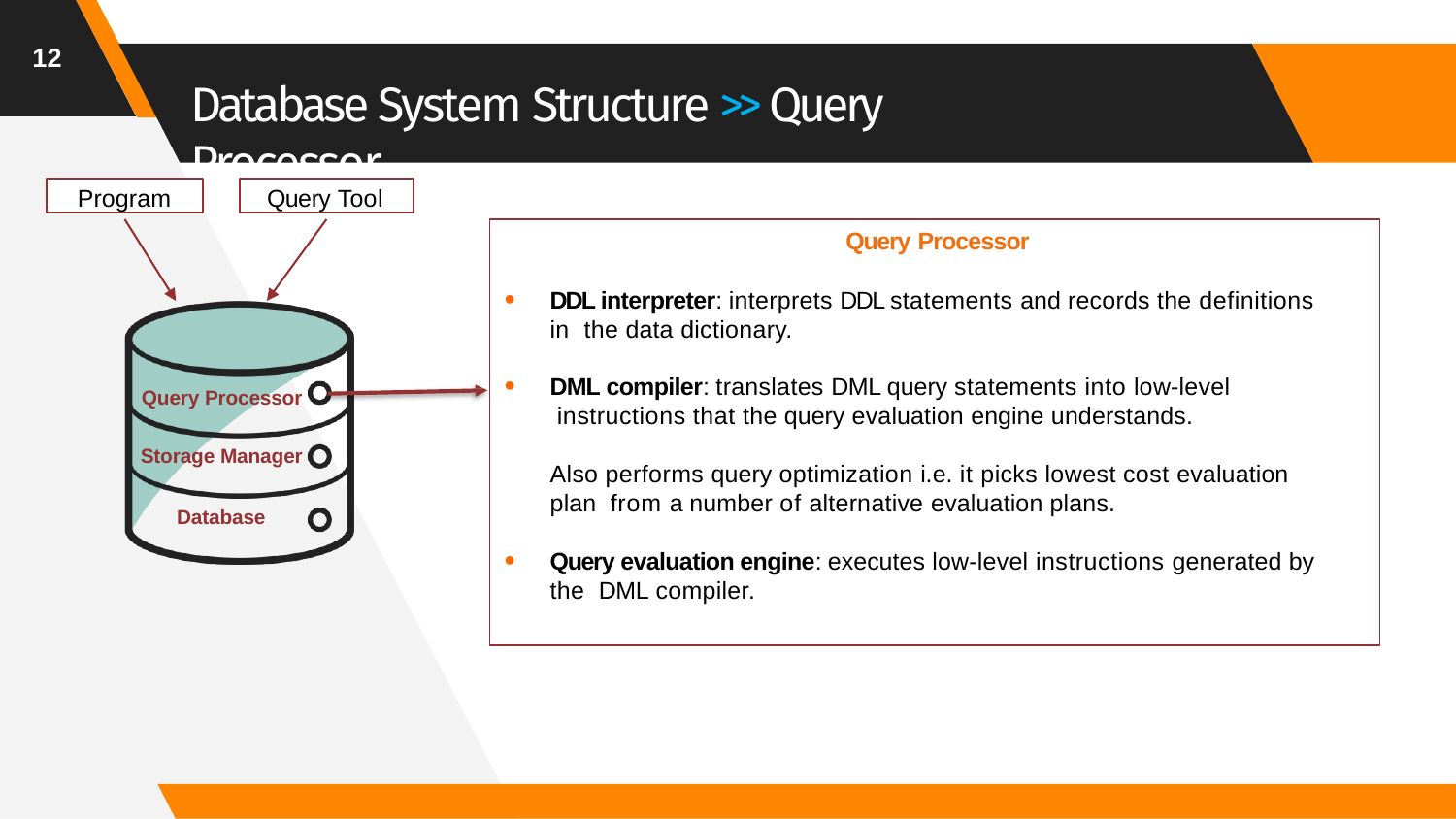

12
# Database System Structure >> Query Processor
Program
Query Tool
Query Processor

DDL interpreter: interprets DDL statements and records the definitions in  the data dictionary.

DML compiler: translates DML query statements into low-level  instructions that the query evaluation engine understands.

Query Processor
Storage Manager
Also performs query optimization i.e. it picks lowest cost evaluation plan  from a number of alternative evaluation plans.
Database
Query evaluation engine: executes low-level instructions generated by the  DML compiler.